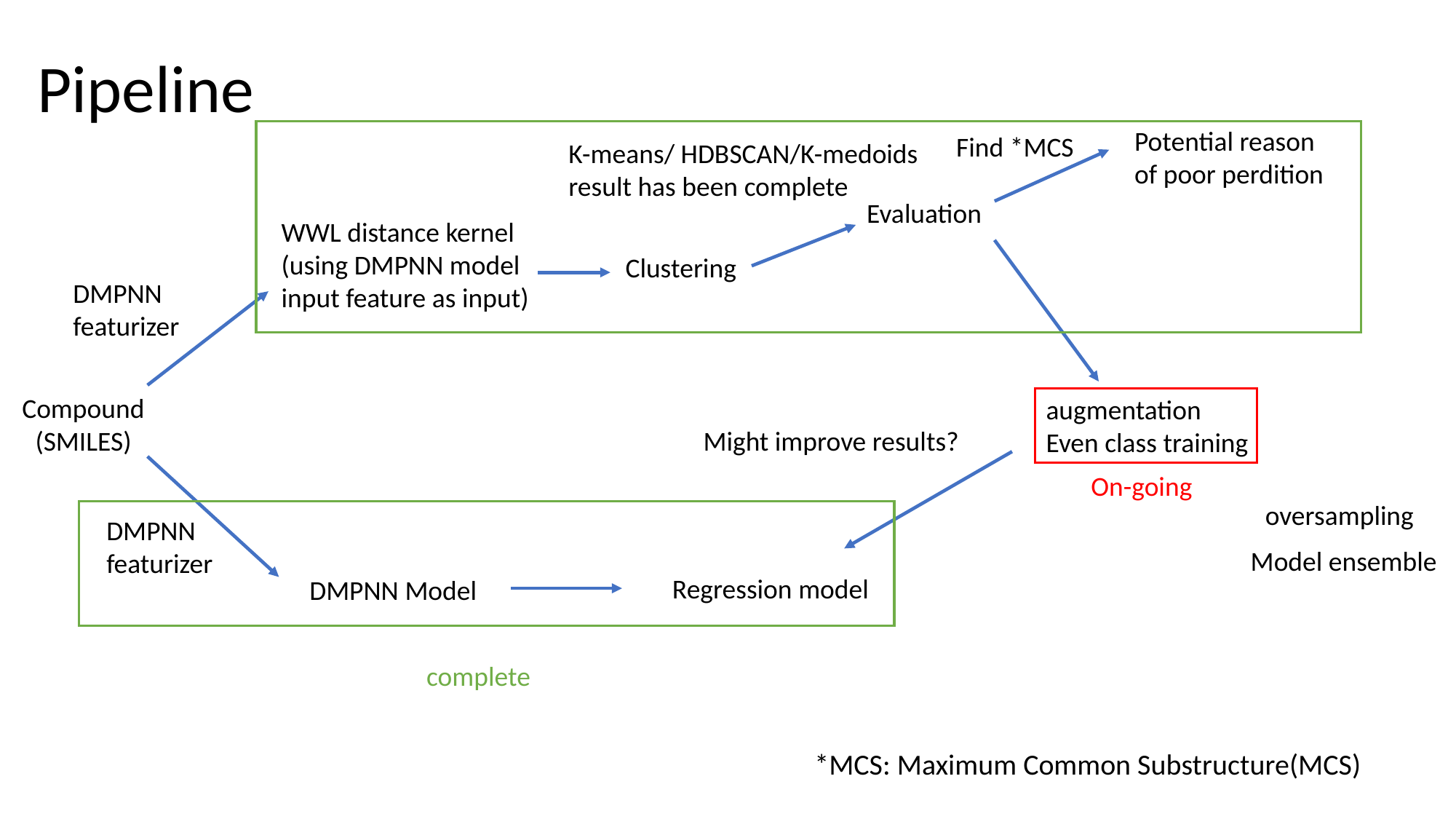

# Pipeline
Potential reason of poor perdition

Find *MCS
K-means/ HDBSCAN/K-medoids result has been complete
Evaluation
WWL distance kernel
(using DMPNN model input feature as input)
Clustering
DMPNN featurizer
Compound
(SMILES)
augmentation
Even class training

Might improve results?
On-going
oversampling

DMPNN featurizer
Model ensemble
Regression model
DMPNN Model
complete
*MCS: Maximum Common Substructure(MCS)